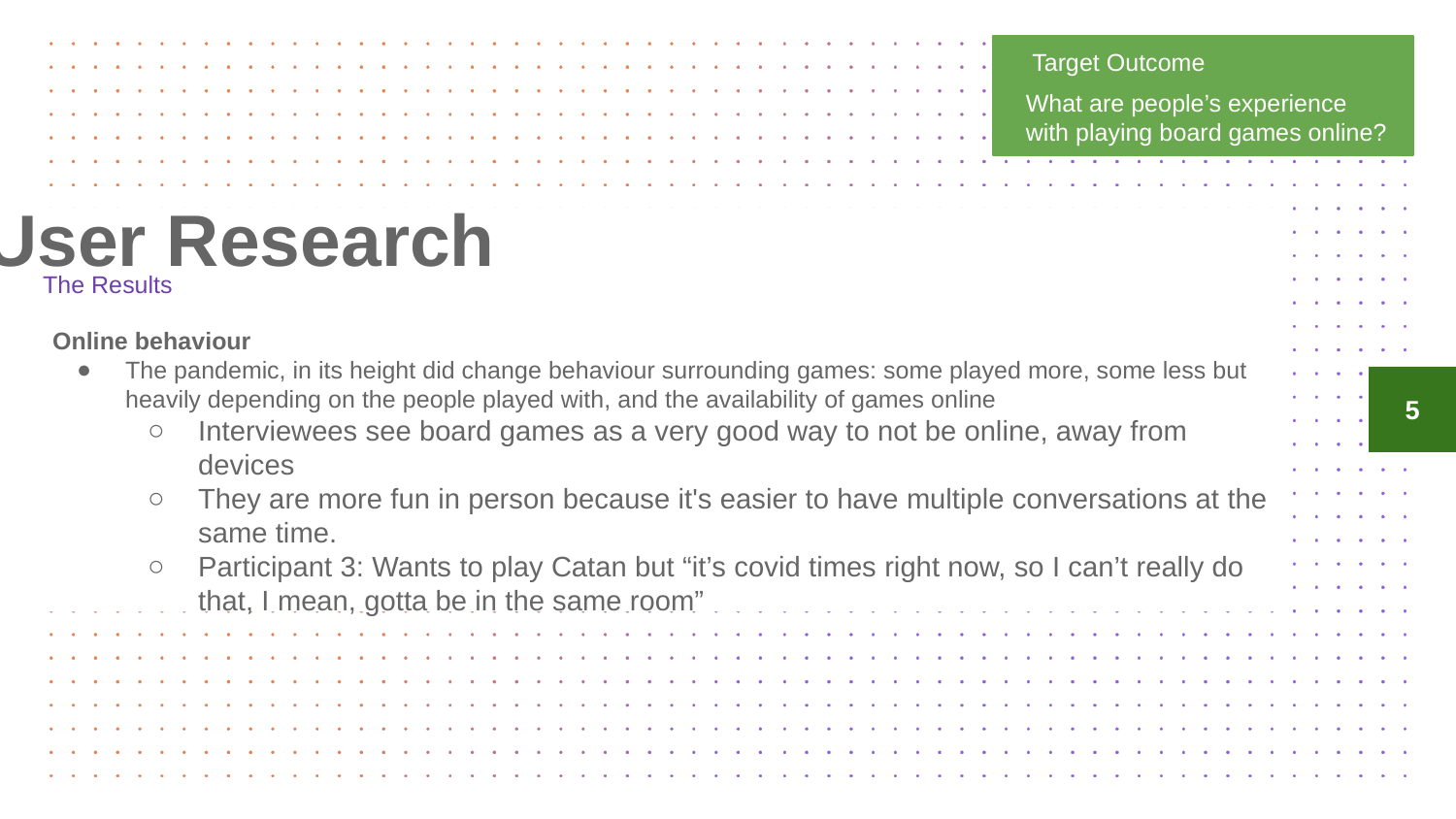

Target Outcome

# User Research
What are people’s experience with playing board games online?

The Results
Online behaviour
The pandemic, in its height did change behaviour surrounding games: some played more, some less but heavily depending on the people played with, and the availability of games online
Interviewees see board games as a very good way to not be online, away from devices
They are more fun in person because it's easier to have multiple conversations at the same time.
Participant 3: Wants to play Catan but “it’s covid times right now, so I can’t really do that, I mean, gotta be in the same room”

5